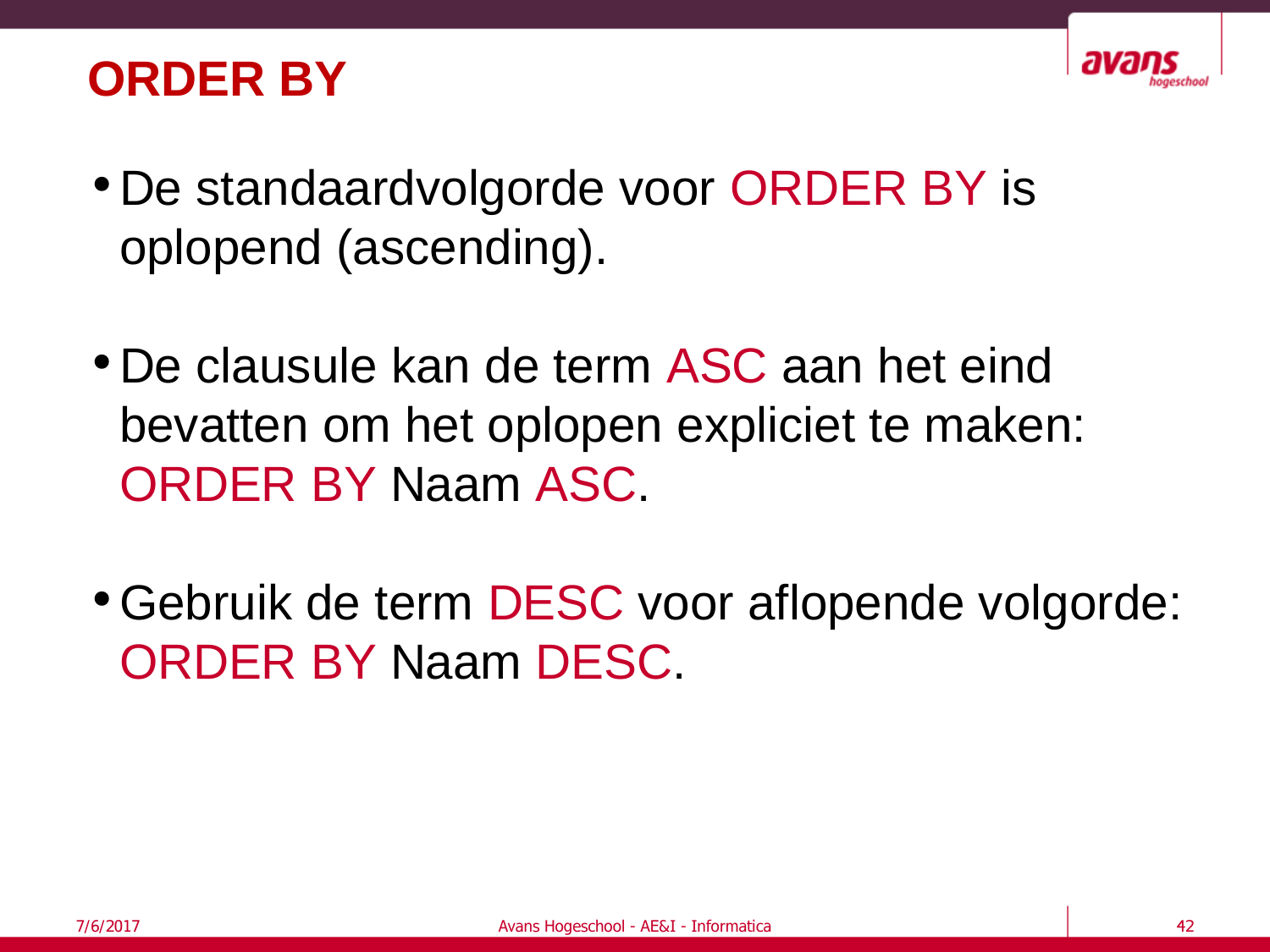

# ORDER BY
De standaardvolgorde voor ORDER BY is oplopend (ascending).

De clausule kan de term ASC aan het eind bevatten om het oplopen expliciet te maken:
ORDER BY Naam ASC.

Gebruik de term DESC voor aflopende volgorde:
	ORDER BY Naam DESC.
7/6/2017
Avans Hogeschool - AE&I - Informatica
42